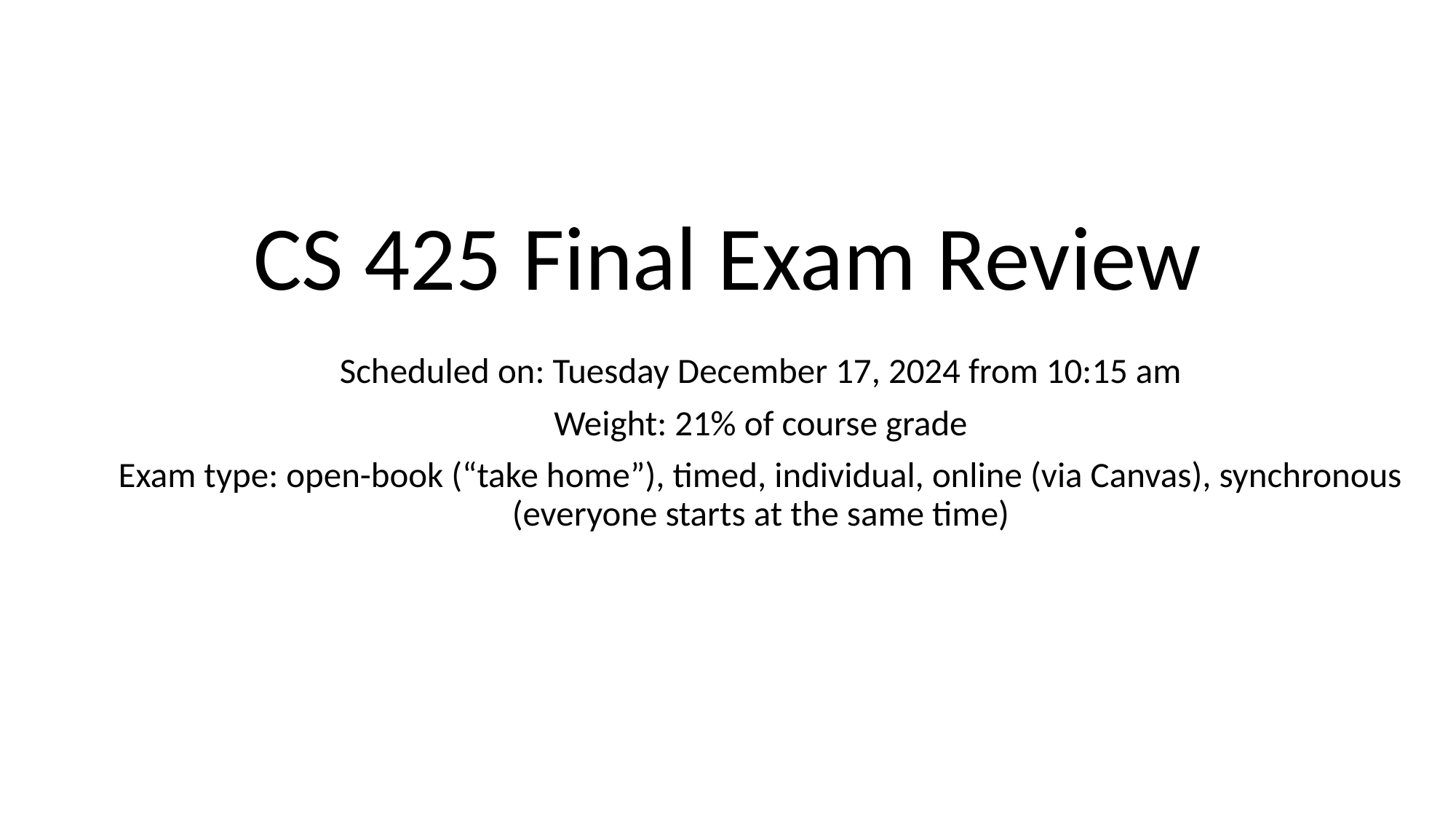

# CS 425 Final Exam Review
Scheduled on: Tuesday December 17, 2024 from 10:15 am
Weight: 21% of course grade
Exam type: open-book (“take home”), timed, individual, online (via Canvas), synchronous (everyone starts at the same time)
1